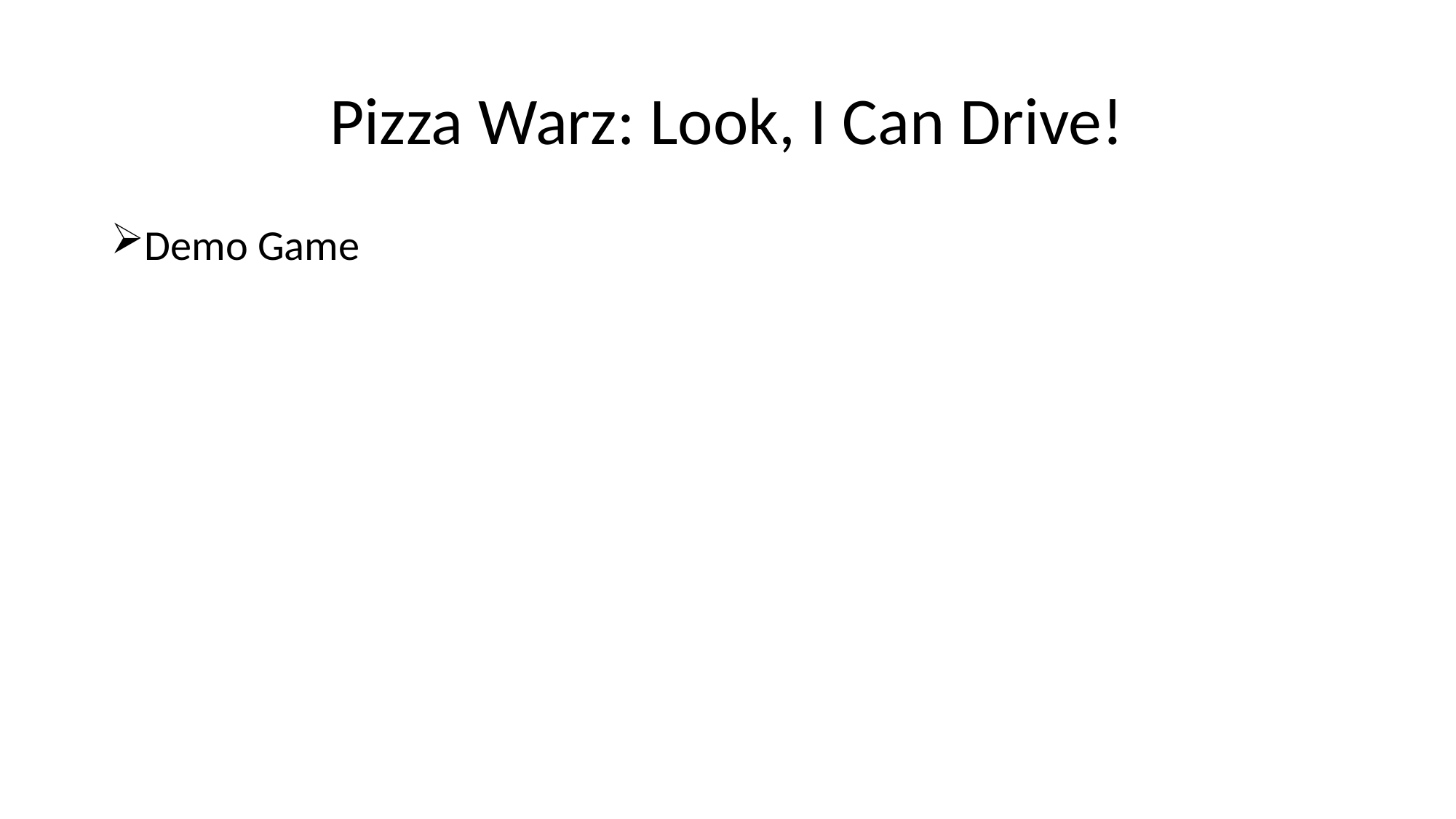

# Pizza Warz: Look, I Can Drive!
Demo Game